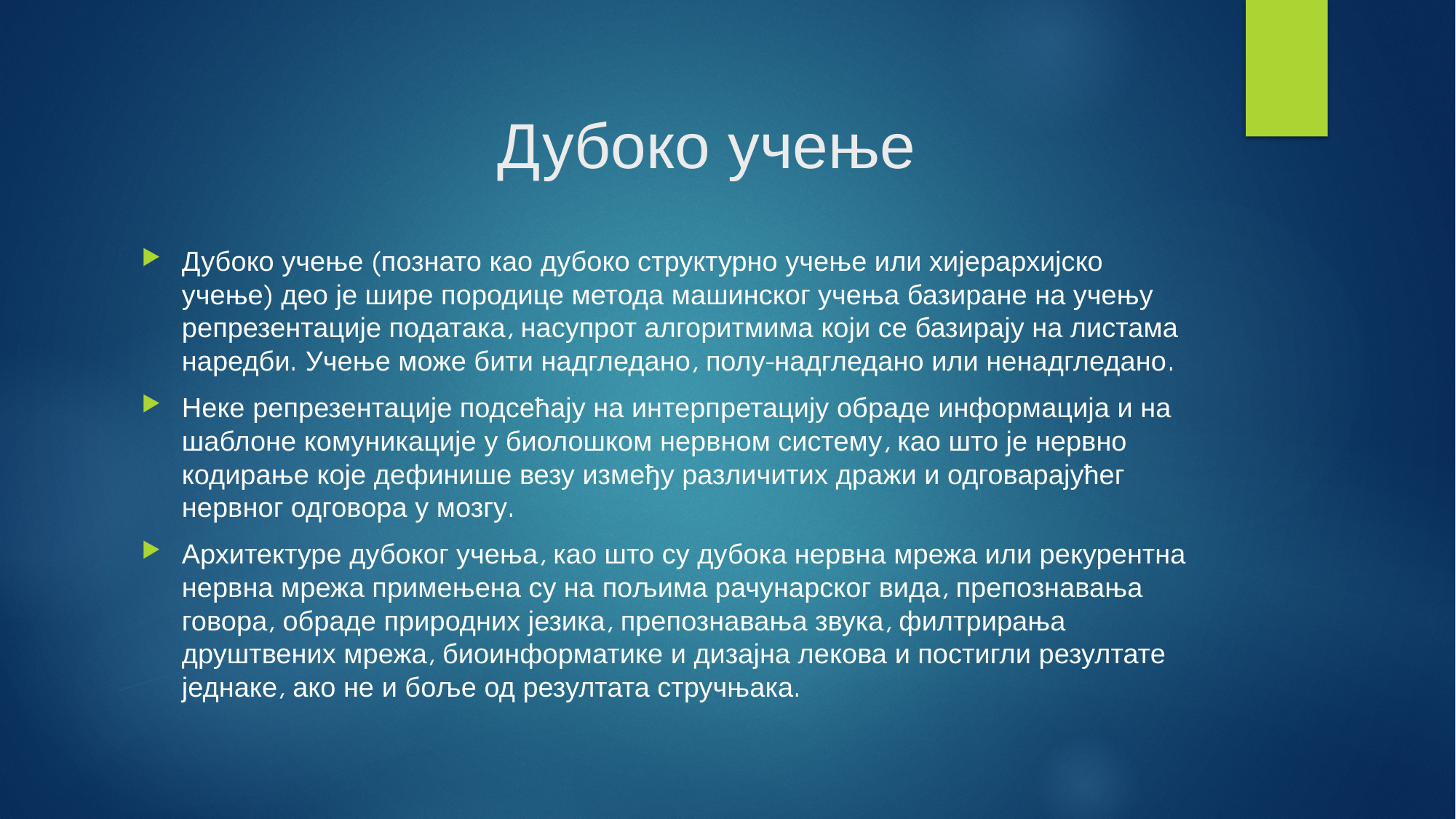

# Дубоко учење
Дубоко учење (познато као дубоко структурно учење или хијерархијско учење) део је шире породице метода машинског учења базиране на учењу репрезентације података, насупрот алгоритмима који се базирају на листама наредби. Учење може бити надгледано, полу-надгледано или ненадгледано.
Неке репрезентације подсећају на интерпретацију обраде информација и на шаблоне комуникације у биолошком нервном систему, као што је нервно кодирање које дефинише везу између различитих дражи и одговарајућег нервног одговора у мозгу.
Архитектуре дубоког учења, као што су дубока нервна мрежа или рекурентна нервна мрежа примењена су на пољима рачунарског вида, препознавања говора, обраде природних језика, препознавања звука, филтрирања друштвених мрежа, биоинформатике и дизајна лекова и постигли резултате једнаке, ако не и боље од резултата стручњака.